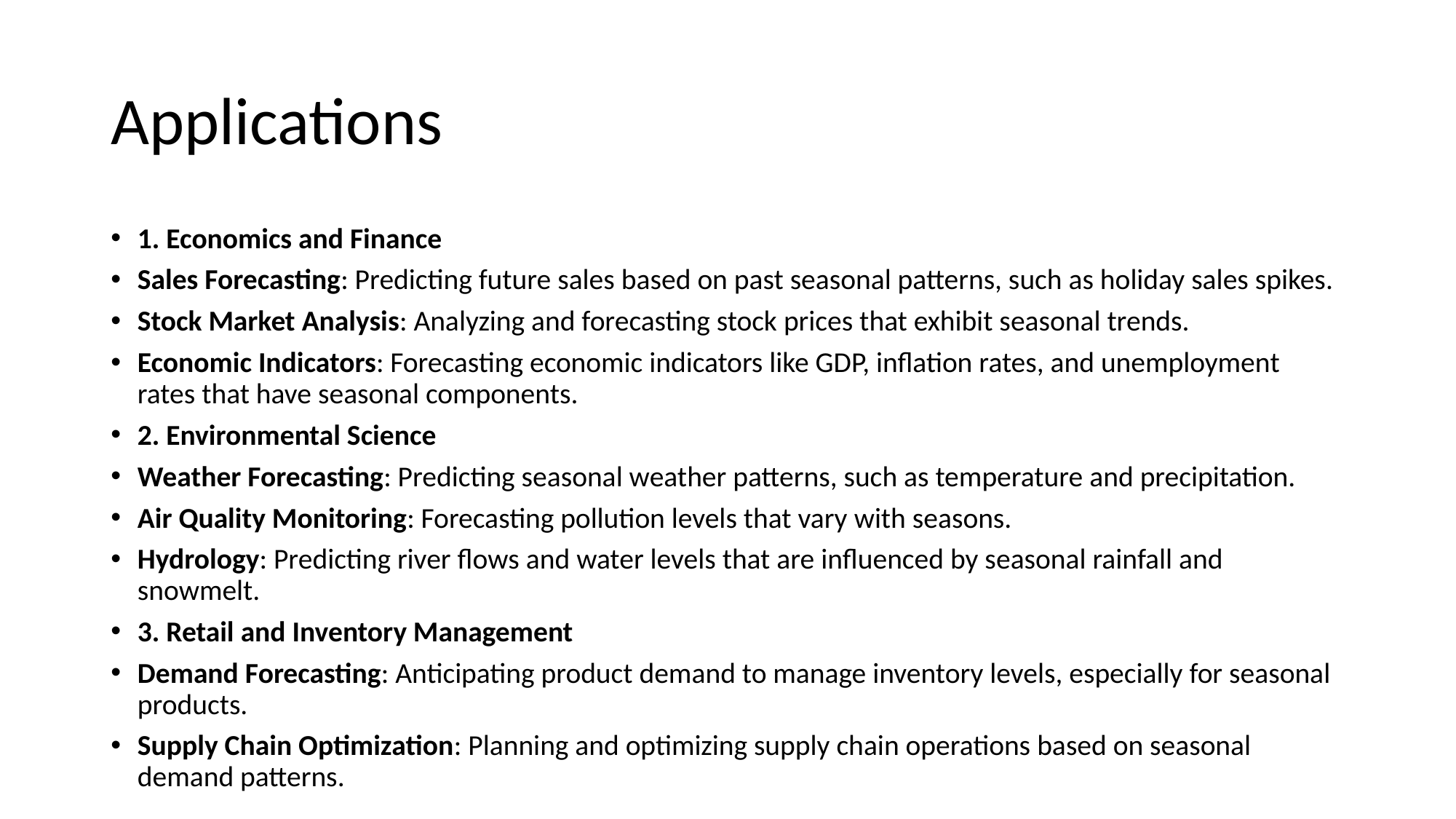

# Applications
1. Economics and Finance
Sales Forecasting: Predicting future sales based on past seasonal patterns, such as holiday sales spikes.
Stock Market Analysis: Analyzing and forecasting stock prices that exhibit seasonal trends.
Economic Indicators: Forecasting economic indicators like GDP, inflation rates, and unemployment rates that have seasonal components.
2. Environmental Science
Weather Forecasting: Predicting seasonal weather patterns, such as temperature and precipitation.
Air Quality Monitoring: Forecasting pollution levels that vary with seasons.
Hydrology: Predicting river flows and water levels that are influenced by seasonal rainfall and snowmelt.
3. Retail and Inventory Management
Demand Forecasting: Anticipating product demand to manage inventory levels, especially for seasonal products.
Supply Chain Optimization: Planning and optimizing supply chain operations based on seasonal demand patterns.